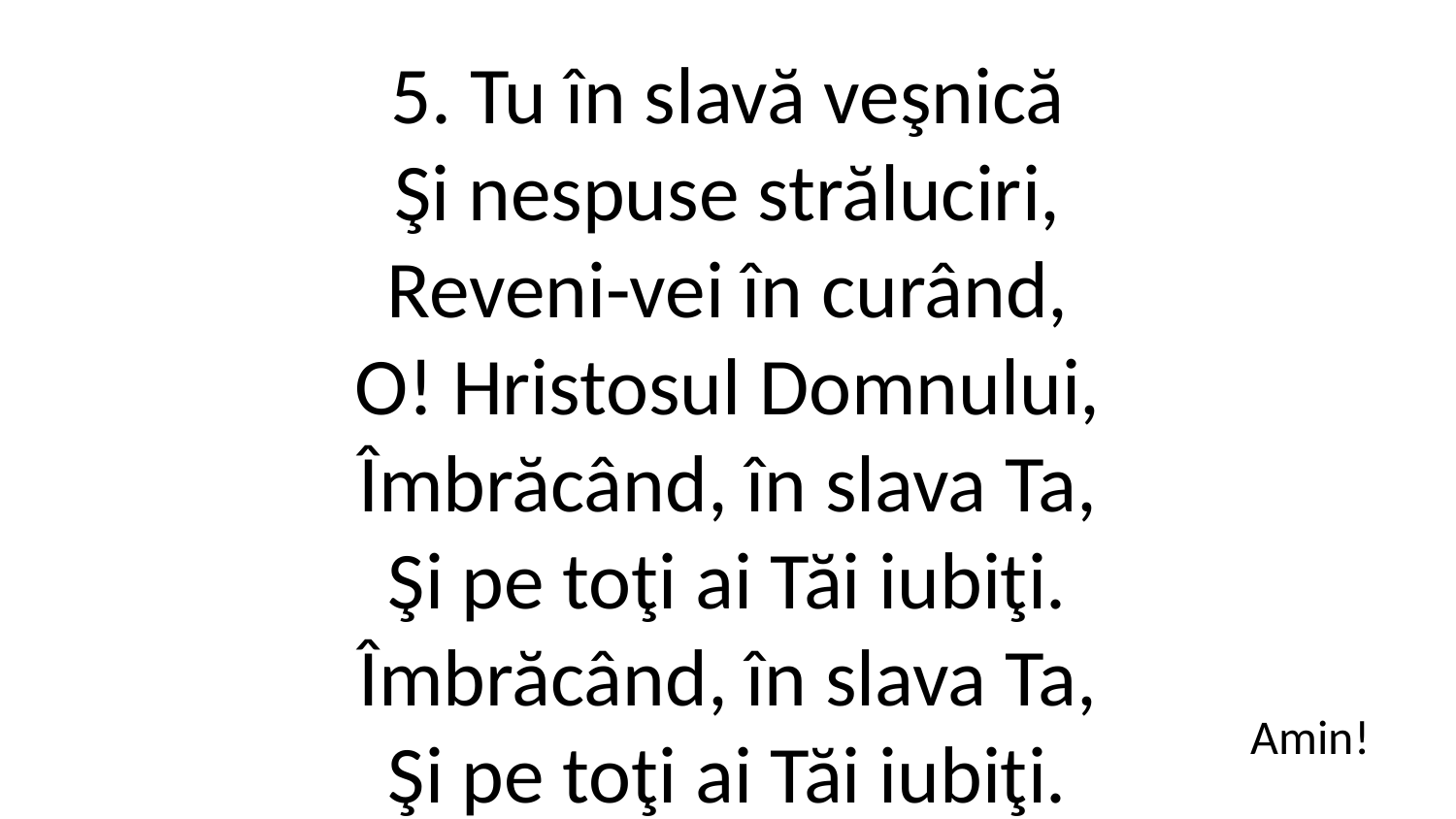

5. Tu în slavă veşnică
Şi nespuse străluciri,
Reveni-vei în curând,
O! Hristosul Domnului,
Îmbrăcând, în slava Ta,
Şi pe toţi ai Tăi iubiţi.
Îmbrăcând, în slava Ta,
Şi pe toţi ai Tăi iubiţi.

Amin!